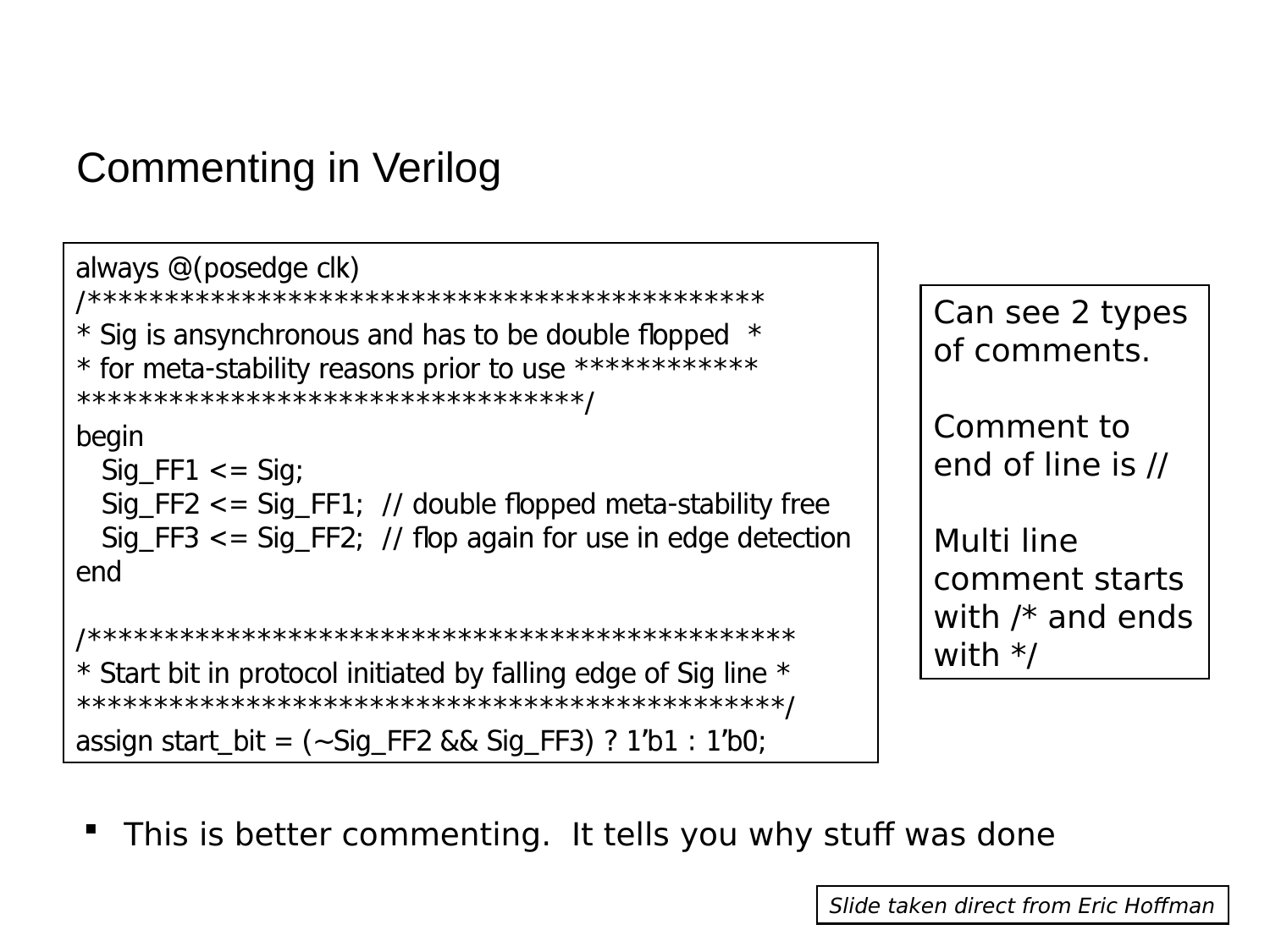

Commenting in Verilog
always @(posedge clk)
/********************************************
* Sig is ansynchronous and has to be double flopped  *
* for meta-stability reasons prior to use ************
*********************************/
begin
   Sig_FF1 <= Sig;
   Sig_FF2 <= Sig_FF1;  // double flopped meta-stability free
   Sig_FF3 <= Sig_FF2;  // flop again for use in edge detection
end

/**********************************************
* Start bit in protocol initiated by falling edge of Sig line *
**********************************************/
assign start_bit = (~Sig_FF2 && Sig_FF3) ? 1’b1 : 1’b0;
Can see 2 types
of comments.

Comment to end of line is //

Multi line comment starts with /* and ends with */
 This is better commenting.  It tells you why stuff was done
Slide taken direct from Eric Hoffman